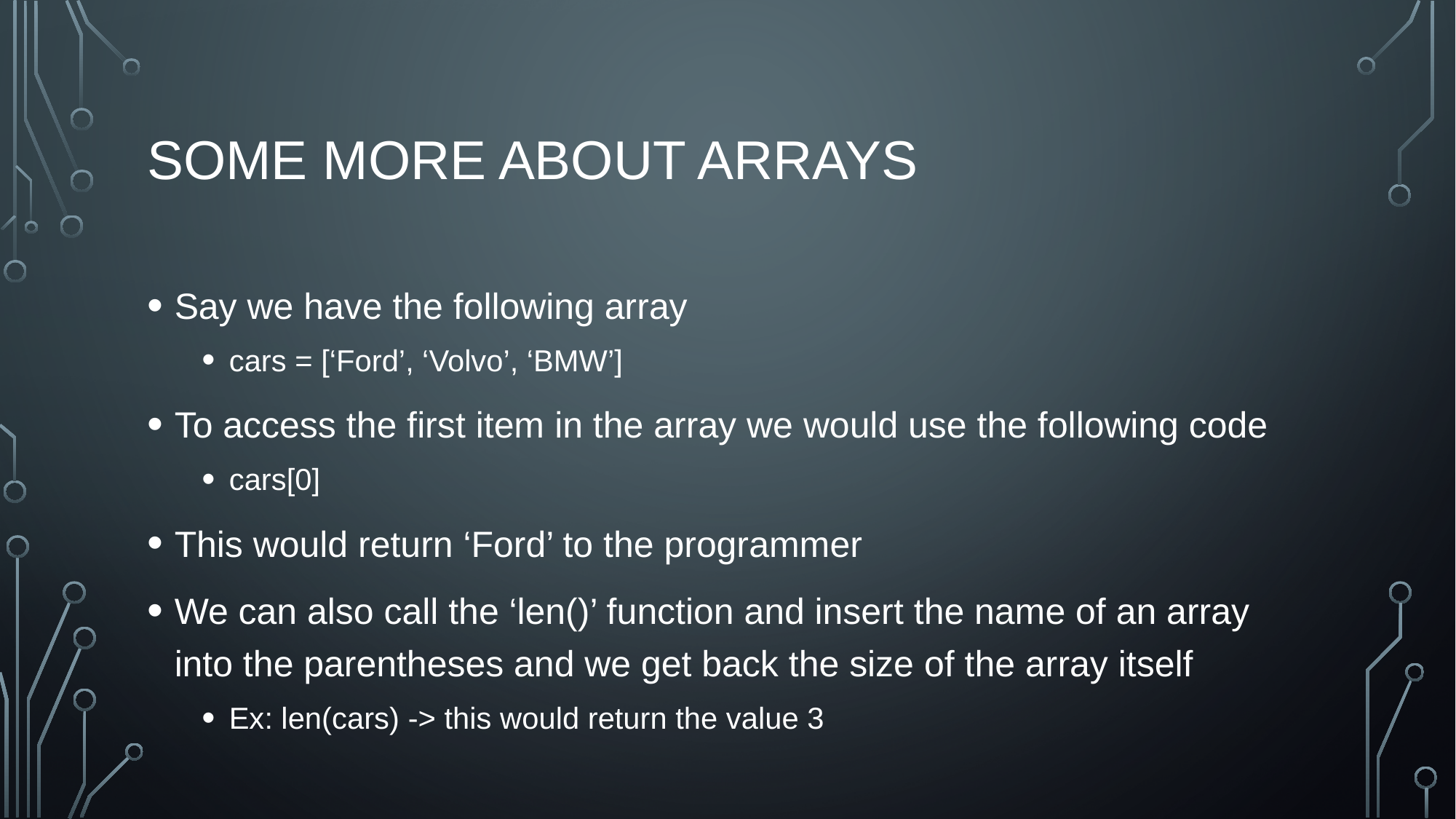

# Some more about arrays
Say we have the following array
cars = [‘Ford’, ‘Volvo’, ‘BMW’]
To access the first item in the array we would use the following code
cars[0]
This would return ‘Ford’ to the programmer
We can also call the ‘len()’ function and insert the name of an array into the parentheses and we get back the size of the array itself
Ex: len(cars) -> this would return the value 3